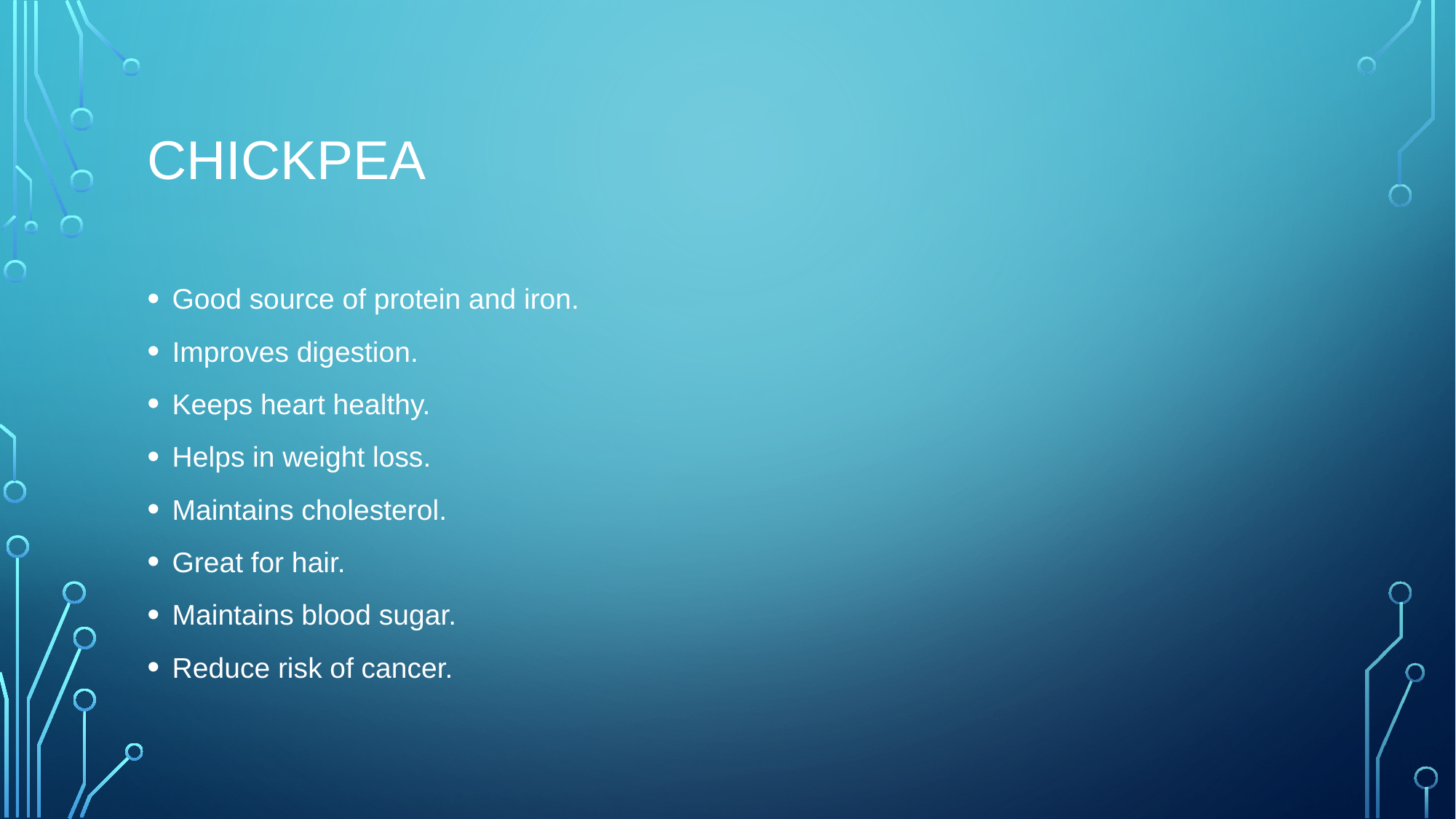

# chickpea
Good source of protein and iron.
Improves digestion.
Keeps heart healthy.
Helps in weight loss.
Maintains cholesterol.
Great for hair.
Maintains blood sugar.
Reduce risk of cancer.